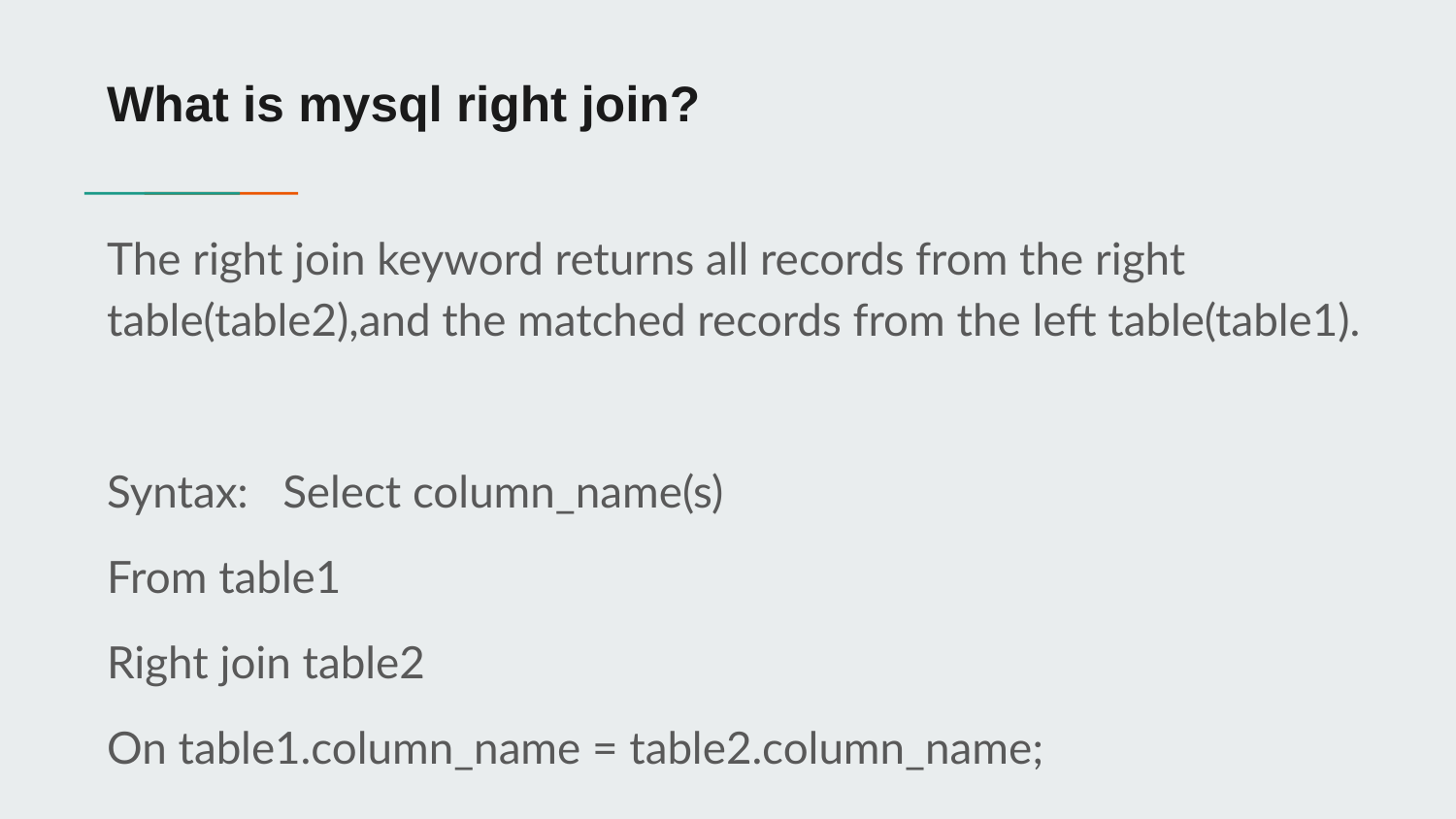

# What is mysql right join?

The right join keyword returns all records from the right table(table2),and the matched records from the left table(table1).

Syntax:   Select column_name(s)
From table1
Right join table2
On table1.column_name = table2.column_name;